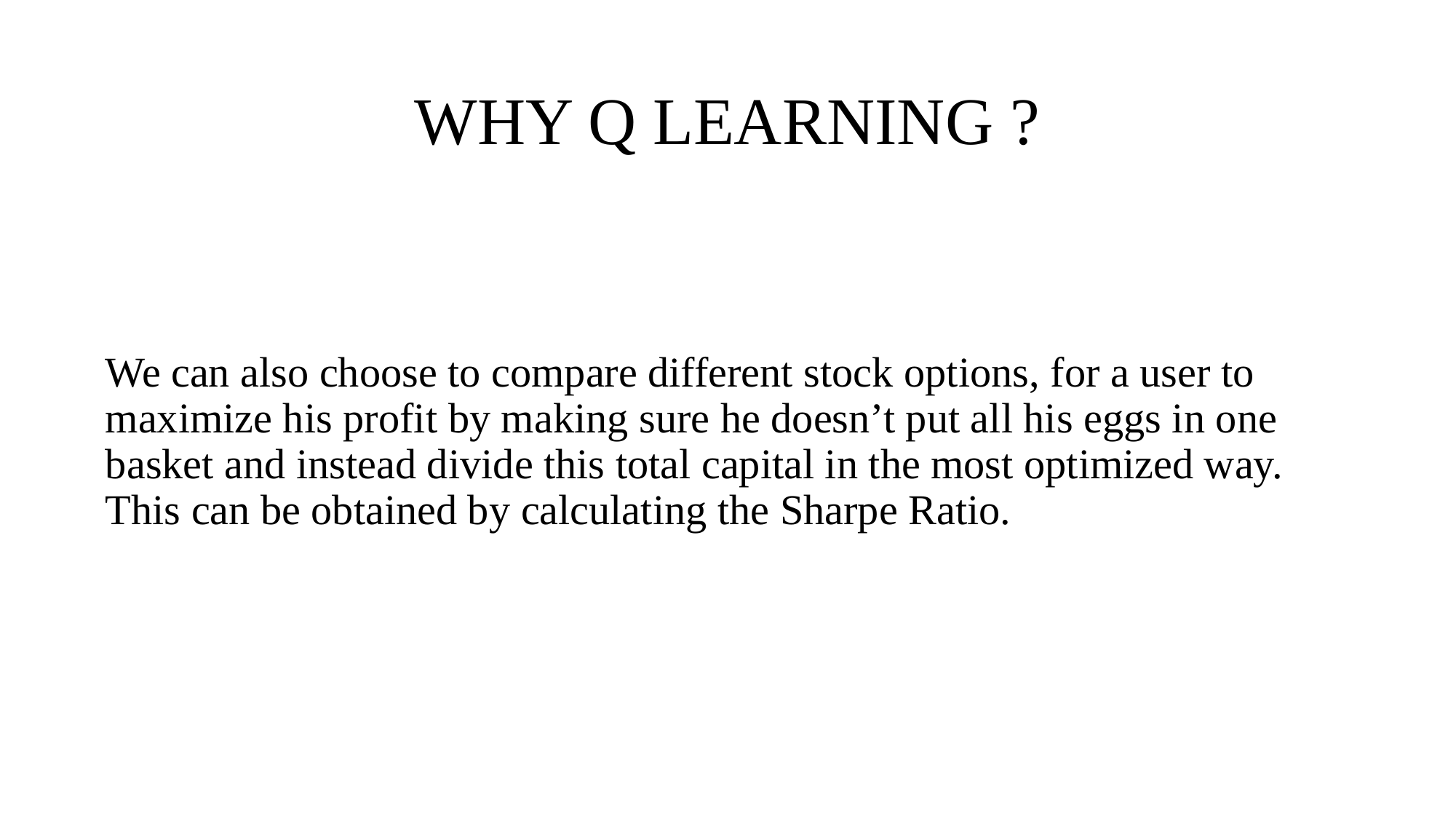

# WHY Q LEARNING ?

We can also choose to compare different stock options, for a user to maximize his profit by making sure he doesn’t put all his eggs in one basket and instead divide this total capital in the most optimized way. This can be obtained by calculating the Sharpe Ratio.